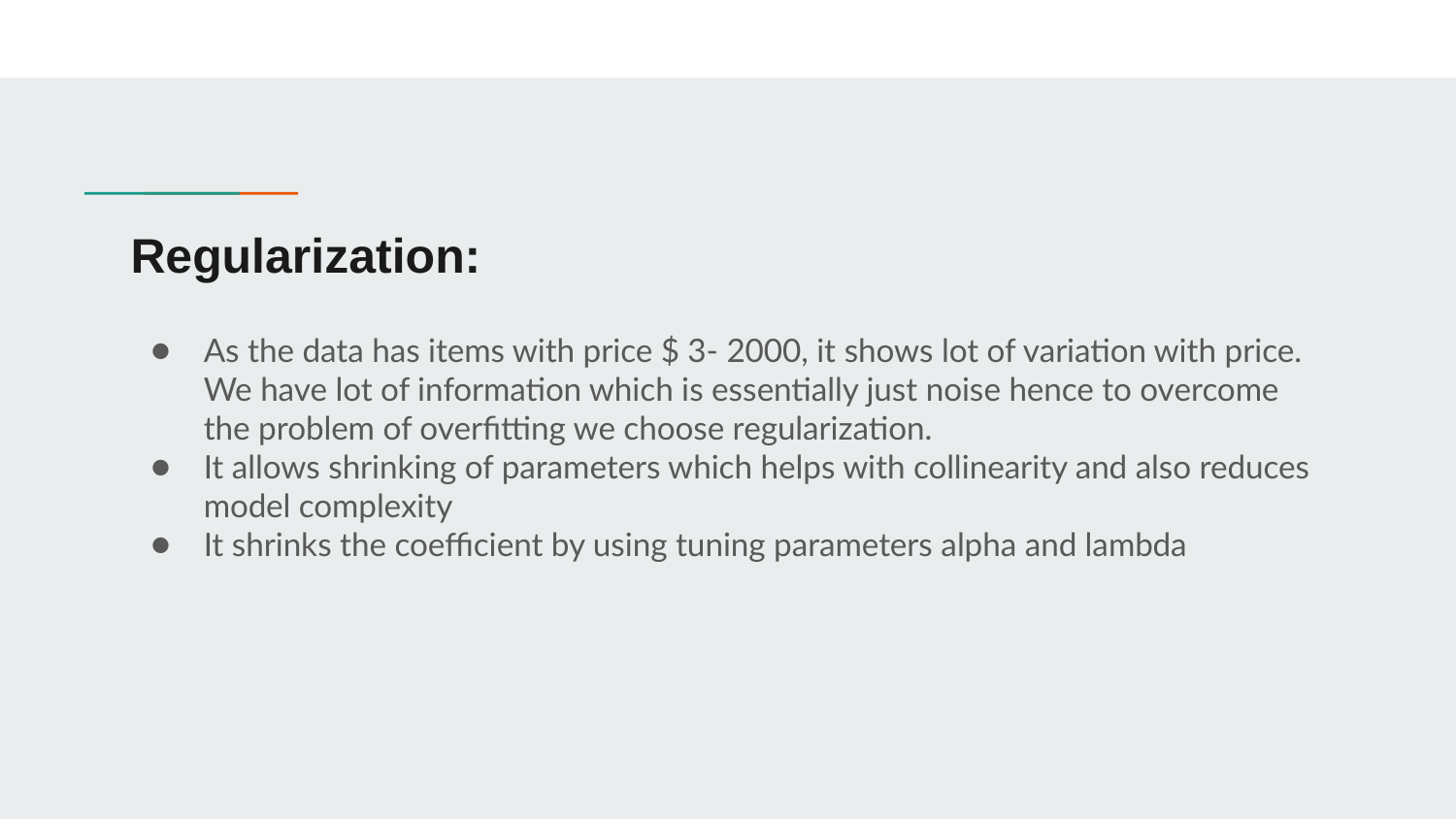

# Regularization:
As the data has items with price $ 3- 2000, it shows lot of variation with price.
We have lot of information which is essentially just noise hence to overcome the problem of overfitting we choose regularization.
It allows shrinking of parameters which helps with collinearity and also reduces model complexity
It shrinks the coefficient by using tuning parameters alpha and lambda